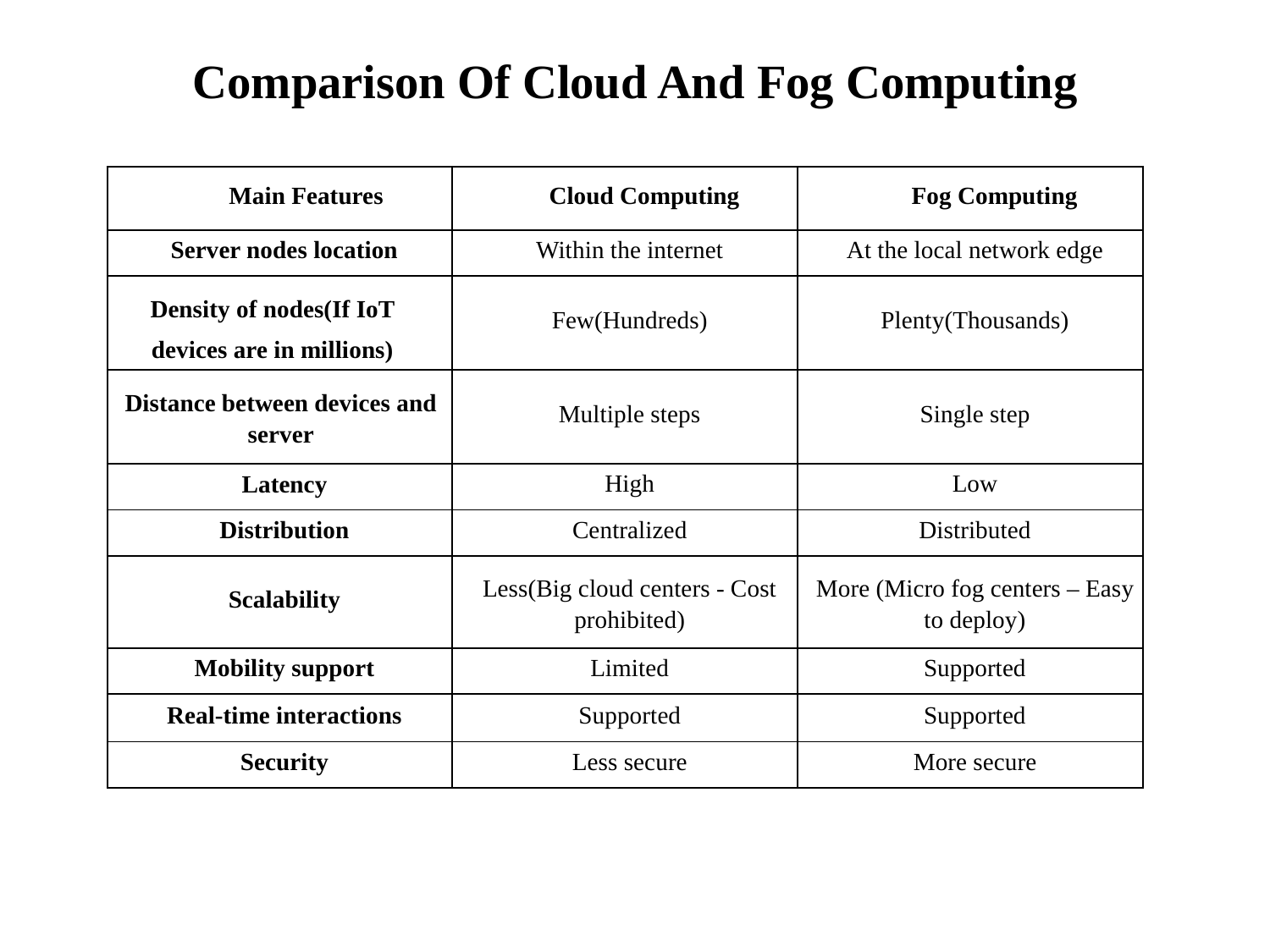

# Comparison Of Cloud And Fog Computing
| Main Features | Cloud Computing | Fog Computing |
| --- | --- | --- |
| Server nodes location | Within the internet | At the local network edge |
| Density of nodes(If IoT devices are in millions) | Few(Hundreds) | Plenty(Thousands) |
| Distance between devices and server | Multiple steps | Single step |
| Latency | High | Low |
| Distribution | Centralized | Distributed |
| Scalability | Less(Big cloud centers - Cost prohibited) | More (Micro fog centers – Easy to deploy) |
| Mobility support | Limited | Supported |
| Real-time interactions | Supported | Supported |
| Security | Less secure | More secure |